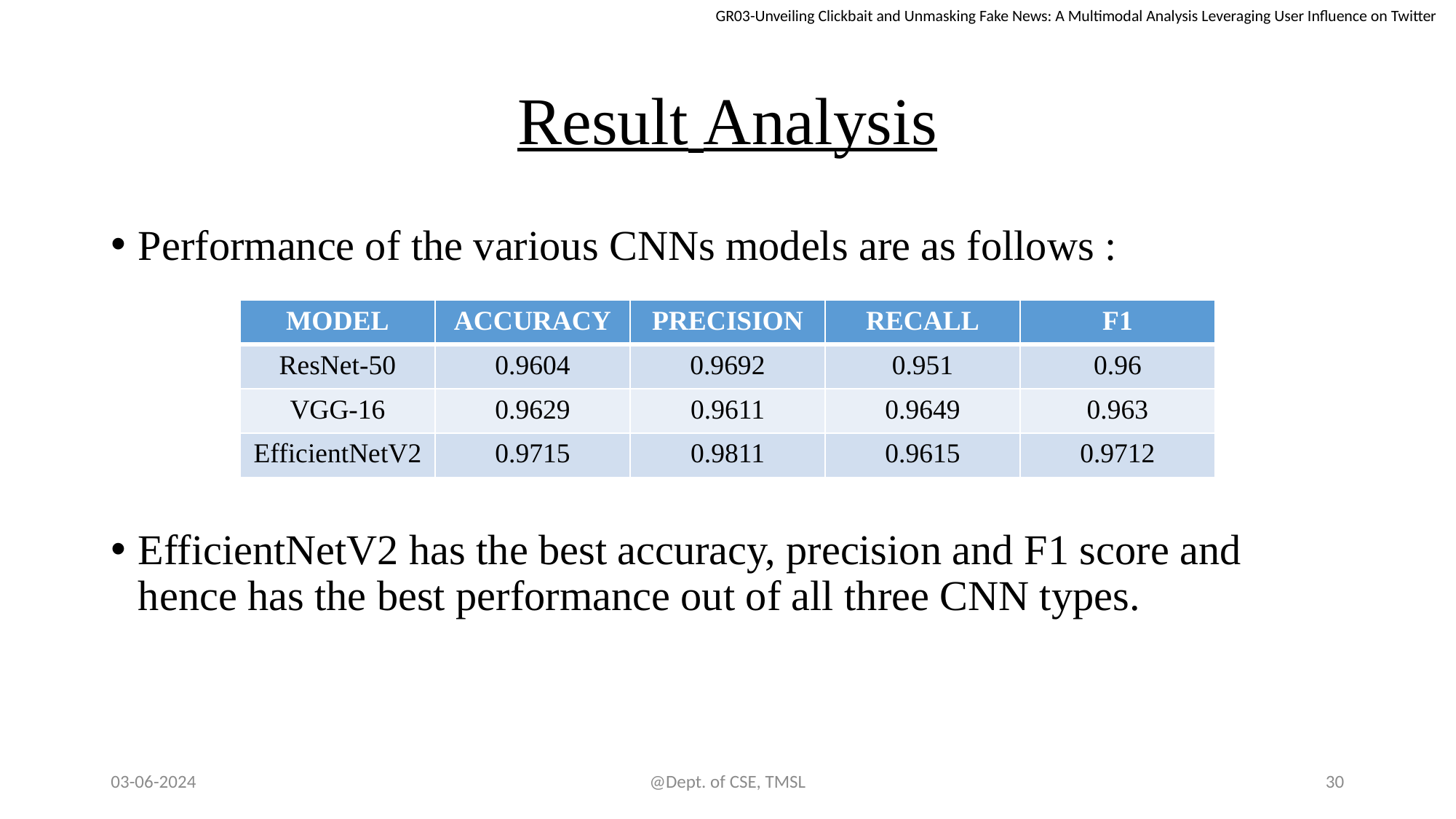

GR03-Unveiling Clickbait and Unmasking Fake News: A Multimodal Analysis Leveraging User Influence on Twitter
# Result Analysis
Performance of the various CNNs models are as follows :

EfficientNetV2 has the best accuracy, precision and F1 score and hence has the best performance out of all three CNN types.
| MODEL | ACCURACY | PRECISION | RECALL | F1 |
| --- | --- | --- | --- | --- |
| ResNet-50 | 0.9604 | 0.9692 | 0.951 | 0.96 |
| VGG-16 | 0.9629 | 0.9611 | 0.9649 | 0.963 |
| EfficientNetV2 | 0.9715 | 0.9811 | 0.9615 | 0.9712 |
03-06-2024
@Dept. of CSE, TMSL
30